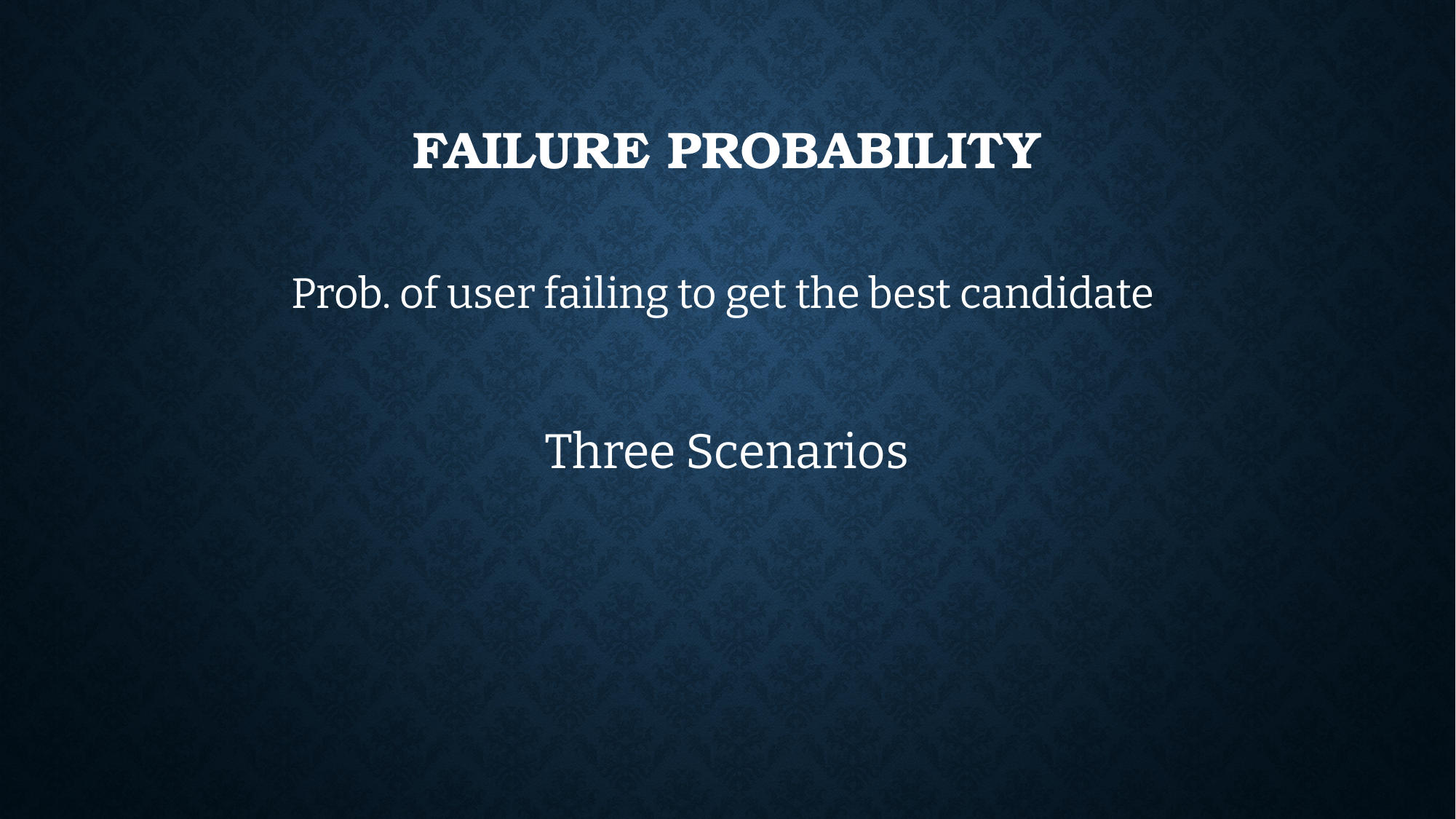

# Failure Probability
Prob. of user failing to get the best candidate

Three Scenarios